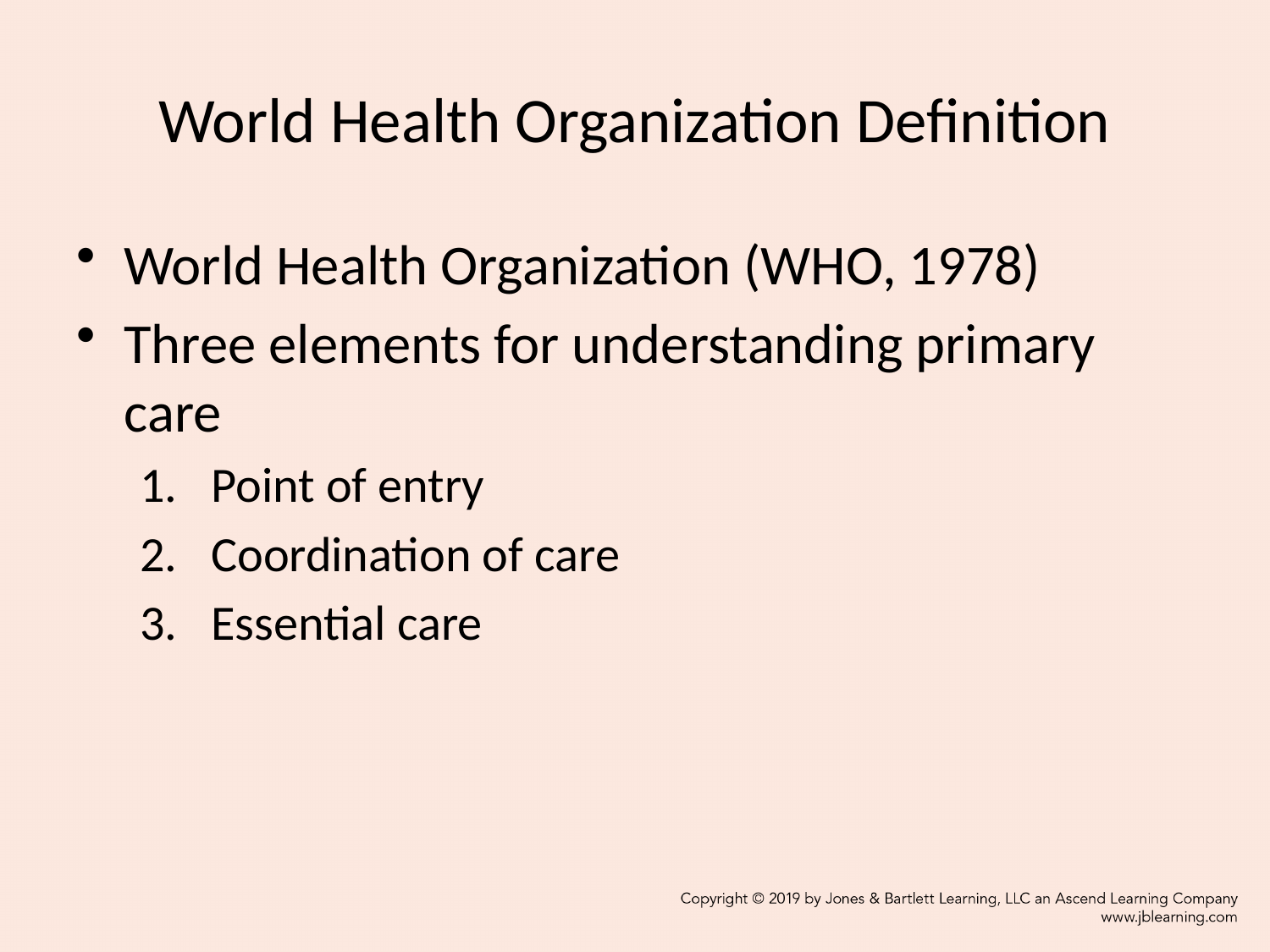

# World Health Organization Definition
World Health Organization (WHO, 1978)
Three elements for understanding primary care
Point of entry
Coordination of care
Essential care